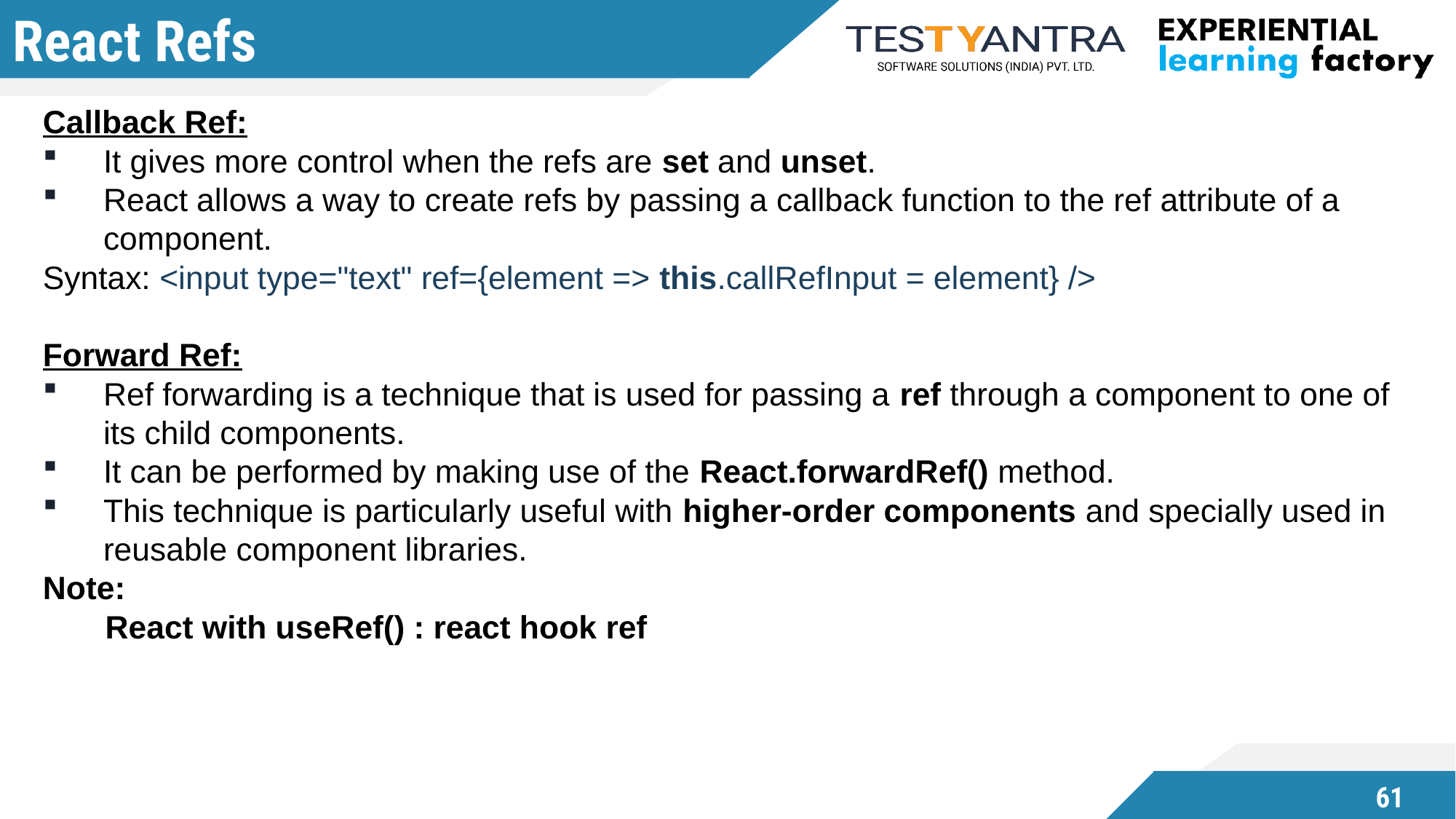

# React Refs
Callback Ref:
It gives more control when the refs are set and unset.
React allows a way to create refs by passing a callback function to the ref attribute of a component.
Syntax: <input type="text" ref={element => this.callRefInput = element} />

Forward Ref:
Ref forwarding is a technique that is used for passing a ref through a component to one of its child components.
It can be performed by making use of the React.forwardRef() method.
This technique is particularly useful with higher-order components and specially used in reusable component libraries.
Note:
       React with useRef() : react hook ref

61